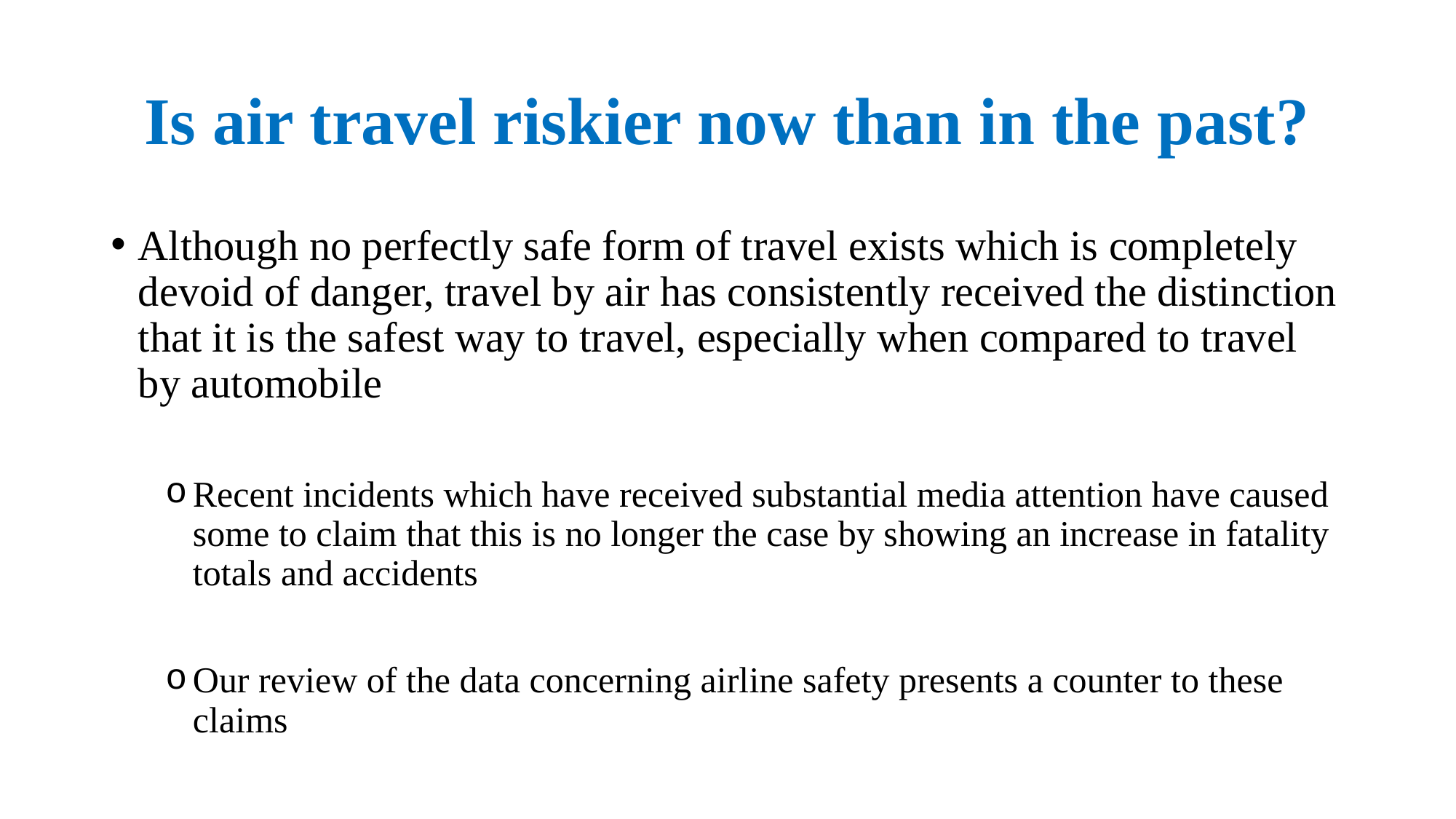

# Is air travel riskier now than in the past?
Although no perfectly safe form of travel exists which is completely devoid of danger, travel by air has consistently received the distinction that it is the safest way to travel, especially when compared to travel by automobile

Recent incidents which have received substantial media attention have caused some to claim that this is no longer the case by showing an increase in fatality totals and accidents

Our review of the data concerning airline safety presents a counter to these claims